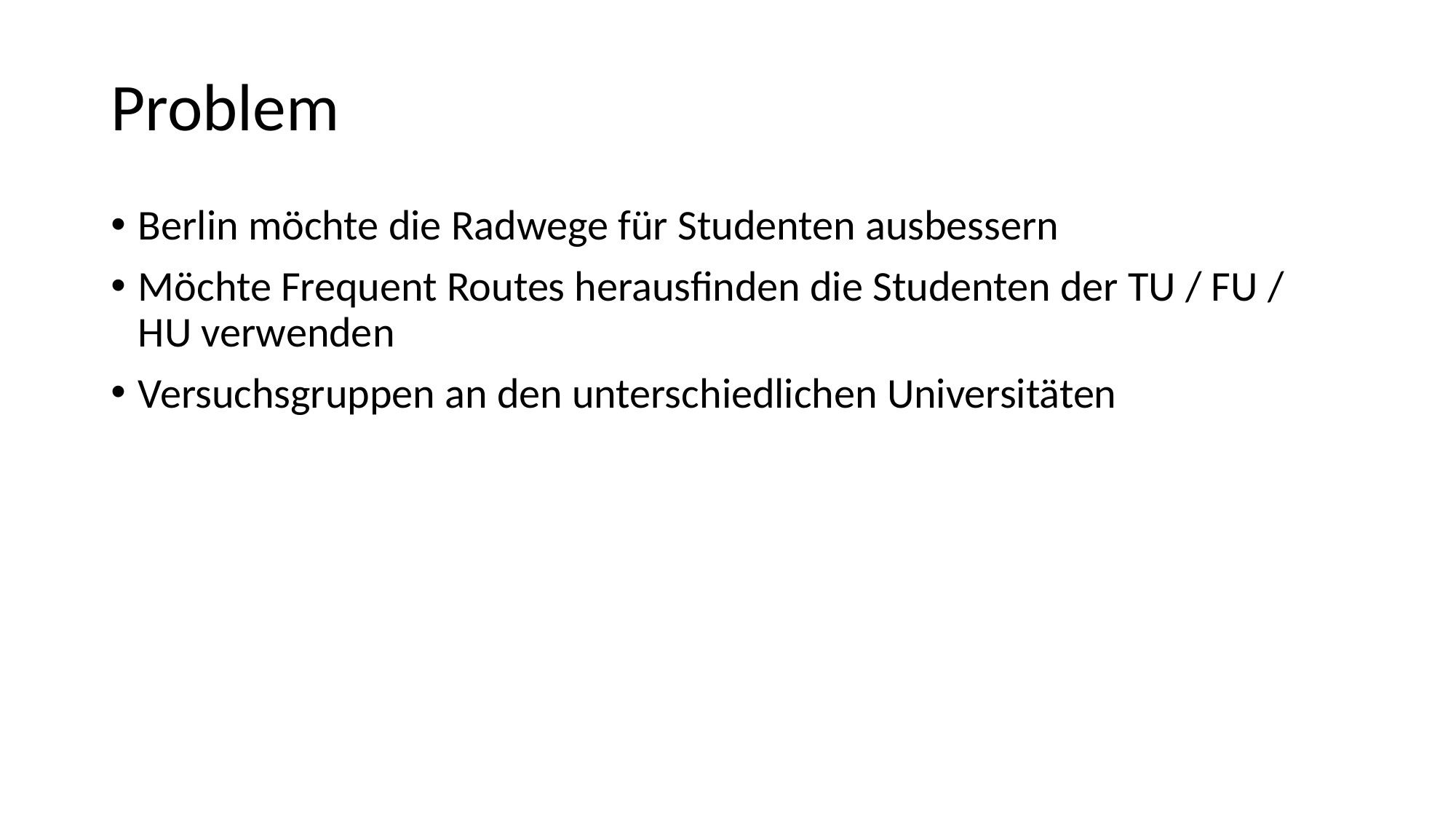

# Problem
Berlin möchte die Radwege für Studenten ausbessern
Möchte Frequent Routes herausfinden die Studenten der TU / FU / HU verwenden
Versuchsgruppen an den unterschiedlichen Universitäten